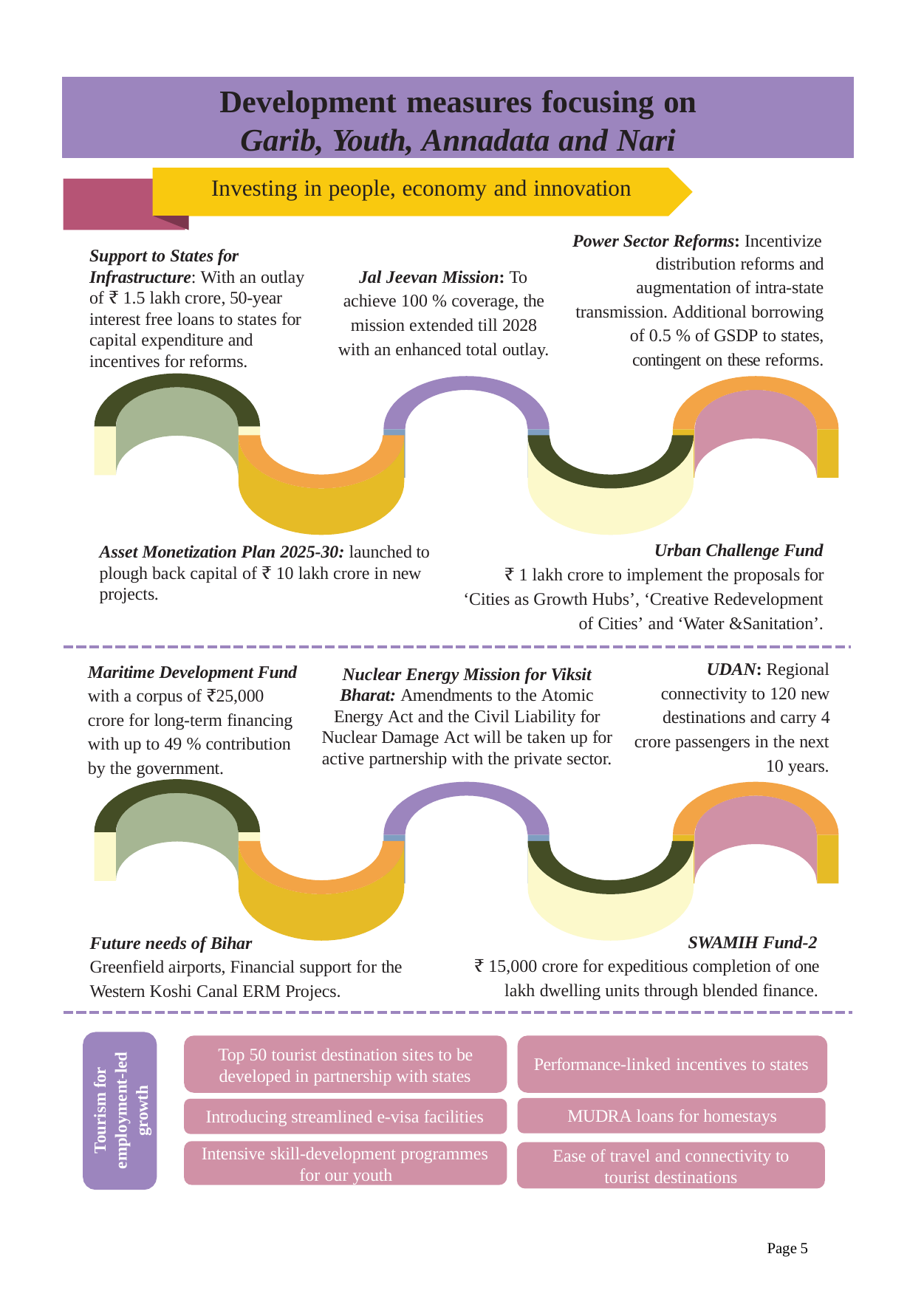

Development measures focusing on
Garib, Youth, Annadata and Nari

Investing in people, economy and innovation

Power Sector Reforms: Incentivize
Support to States for Infrastructure: With an outlay of ₹ 1.5 lakh crore, 50-year interest free loans to states for capital expenditure and incentives for reforms.
distribution reforms and augmentation of intra-state transmission. Additional borrowing of 0.5 % of GSDP to states, contingent on these reforms.
Jal Jeevan Mission: To achieve 100 % coverage, the mission extended till 2028 with an enhanced total outlay.

Urban Challenge Fund
₹ 1 lakh crore to implement the proposals for
‘Cities as Growth Hubs’, ‘Creative Redevelopment
of Cities’ and ‘Water &Sanitation’.
Asset Monetization Plan 2025-30: launched to plough back capital of ₹ 10 lakh crore in new projects.

UDAN: Regional connectivity to 120 new destinations and carry 4 crore passengers in the next
10 years.
Maritime Development Fund with a corpus of ₹25,000 crore for long-term financing with up to 49 % contribution by the government.
Nuclear Energy Mission for Viksit Bharat: Amendments to the Atomic Energy Act and the Civil Liability for Nuclear Damage Act will be taken up for active partnership with the private sector.

SWAMIH Fund-2
₹ 15,000 crore for expeditious completion of one lakh dwelling units through blended finance.
Future needs of Bihar
Greenfield airports, Financial support for the Western Koshi Canal ERM Projecs.

Top 50 tourist destination sites to be developed in partnership with states
Tourism for employment-led growth
Performance-linked incentives to states

MUDRA loans for homestays
Introducing streamlined e-visa facilities
Intensive skill-development programmes for our youth

Ease of travel and connectivity to tourist destinations
Page 5